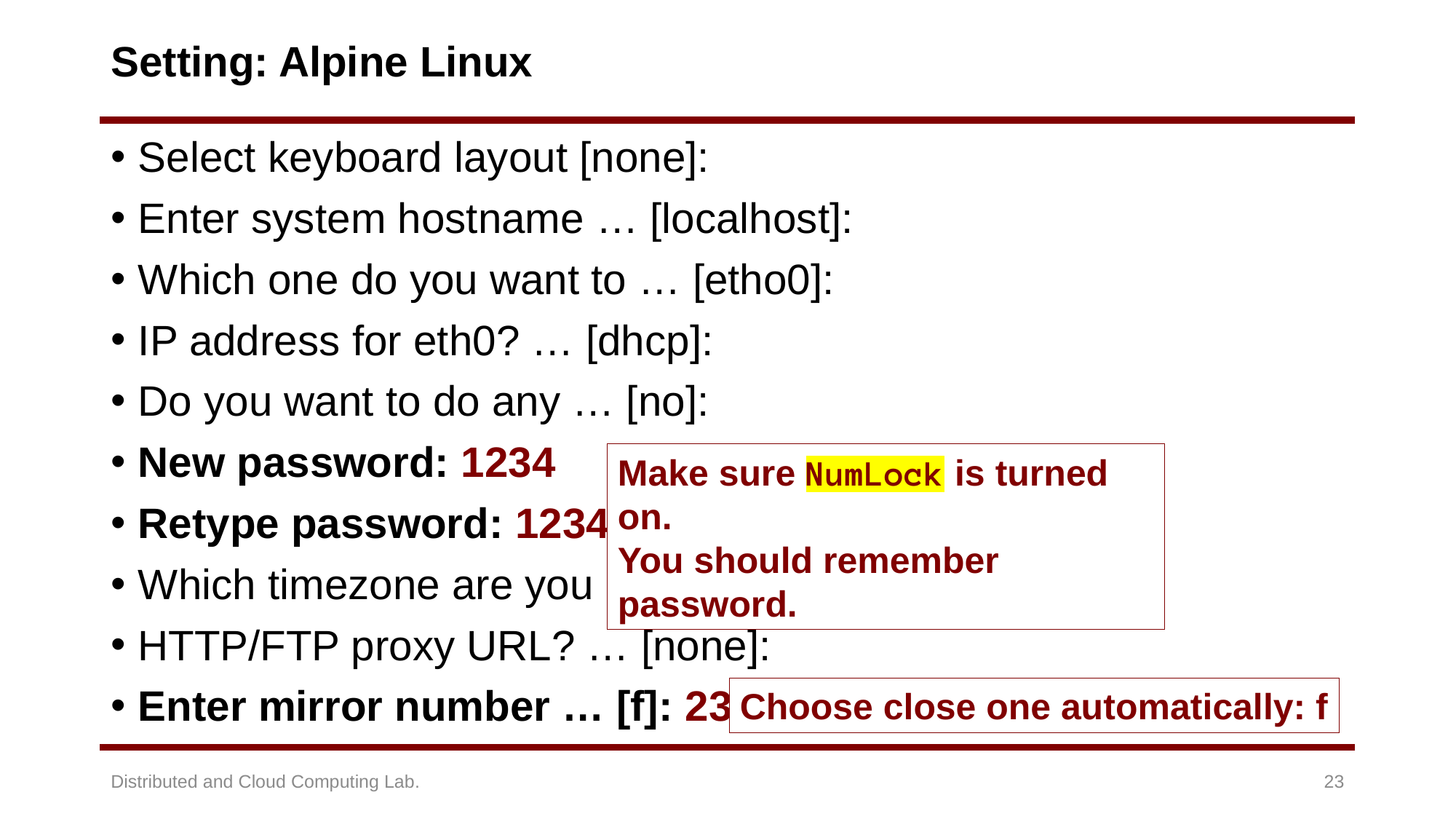

# Setting: Alpine Linux
Select keyboard layout [none]:
Enter system hostname … [localhost]:
Which one do you want to … [etho0]:
IP address for eth0? … [dhcp]:
Do you want to do any … [no]:
New password: 1234
Retype password: 1234
Which timezone are you in? … [UTC]:
HTTP/FTP proxy URL? … [none]:
Enter mirror number … [f]: 23
Make sure NumLock is turned on.
You should remember password.
Choose close one automatically: f
Distributed and Cloud Computing Lab.
23